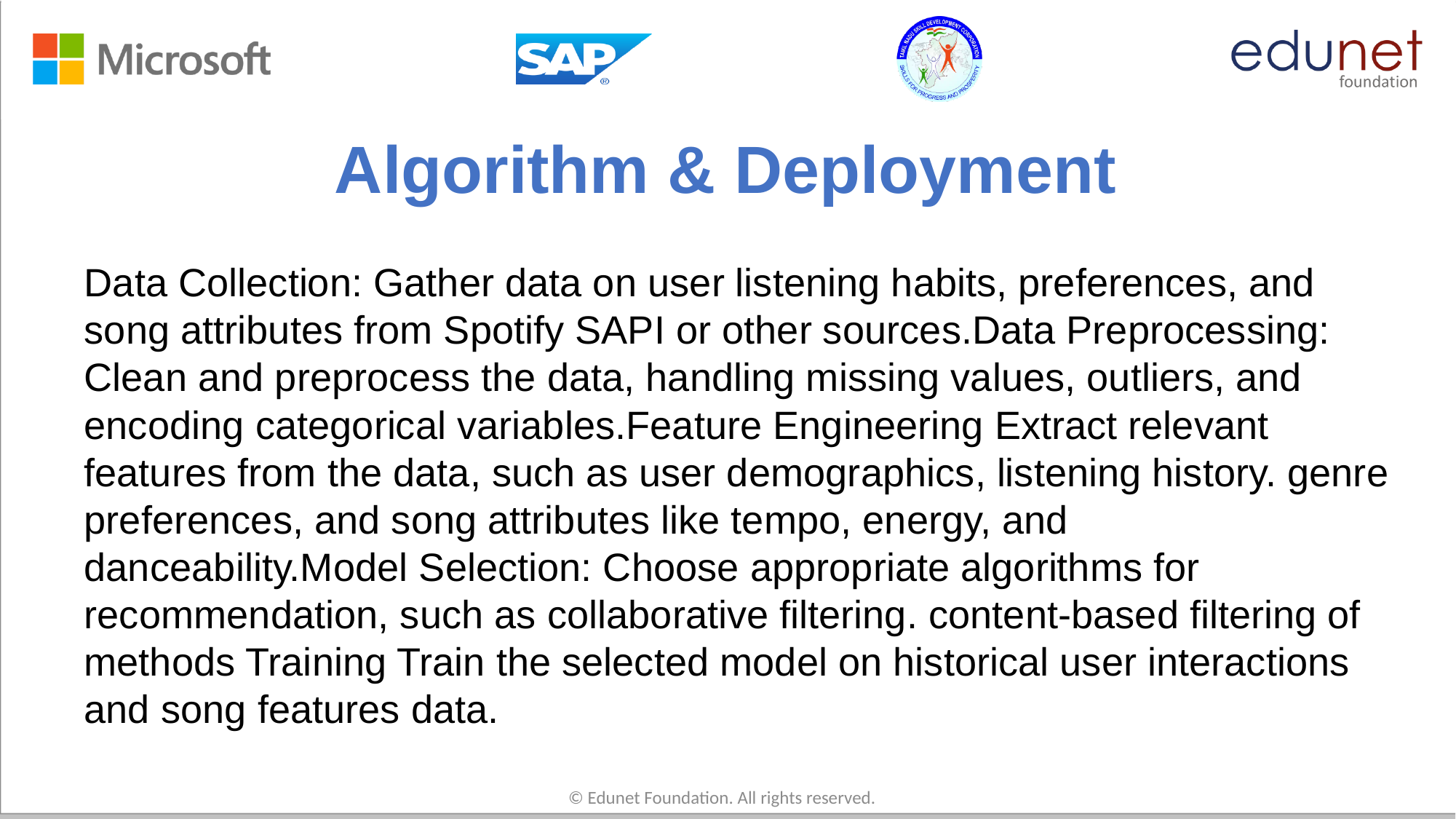

# Algorithm & Deployment
Data Collection: Gather data on user listening habits, preferences, and song attributes from Spotify SAPI or other sources.Data Preprocessing: Clean and preprocess the data, handling missing values, outliers, and encoding categorical variables.Feature Engineering Extract relevant features from the data, such as user demographics, listening history. genre preferences, and song attributes like tempo, energy, and danceability.Model Selection: Choose appropriate algorithms for recommendation, such as collaborative filtering. content-based filtering of methods Training Train the selected model on historical user interactions and song features data.
© Edunet Foundation. All rights reserved.